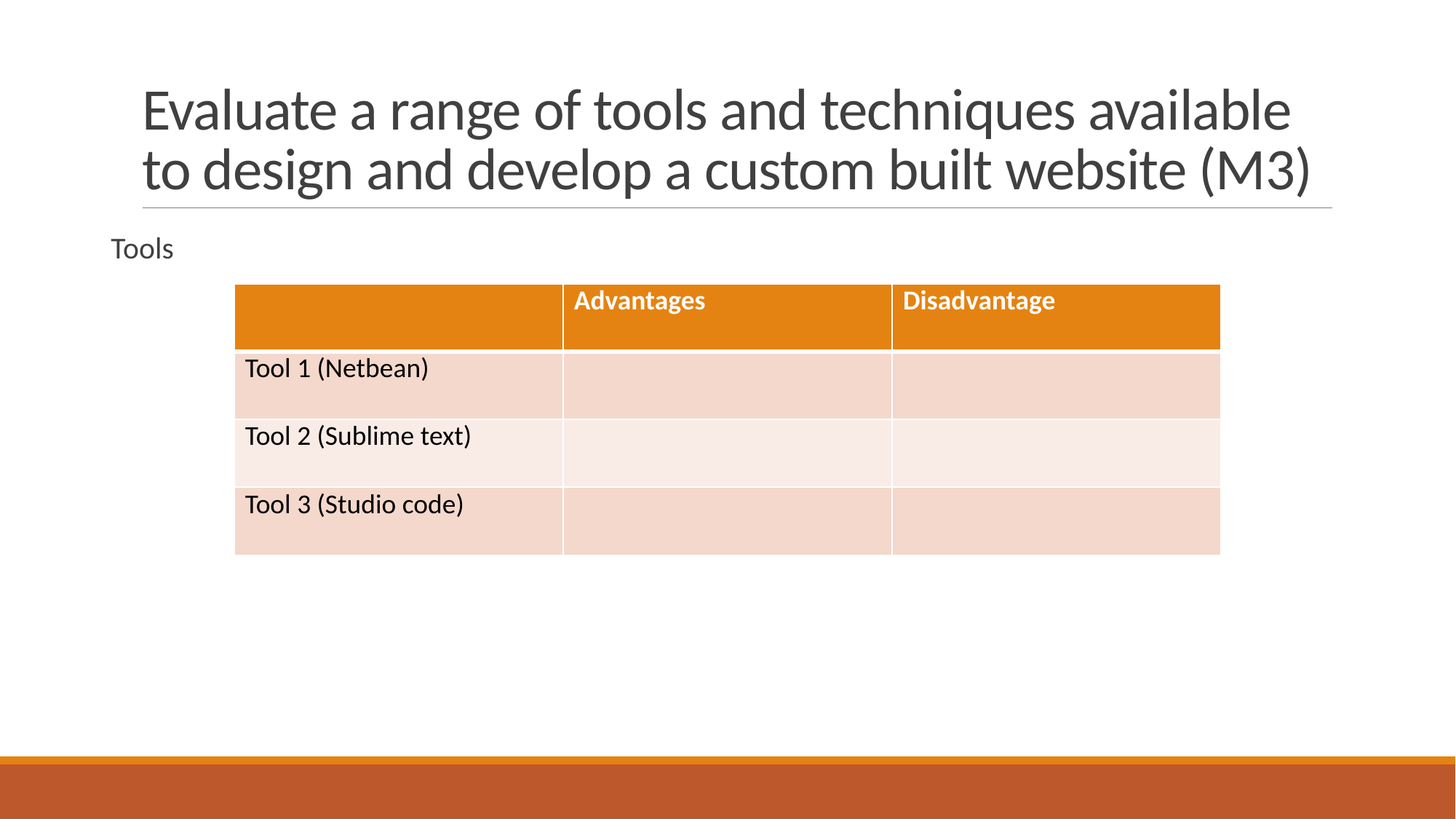

# Evaluate a range of tools and techniques available to design and develop a custom built website (M3)
Tools
|  | Advantages | Disadvantage |
| --- | --- | --- |
| Tool 1 (Netbean) |  |  |
| Tool 2 (Sublime text) |  |  |
| Tool 3 (Studio code) |  |  |